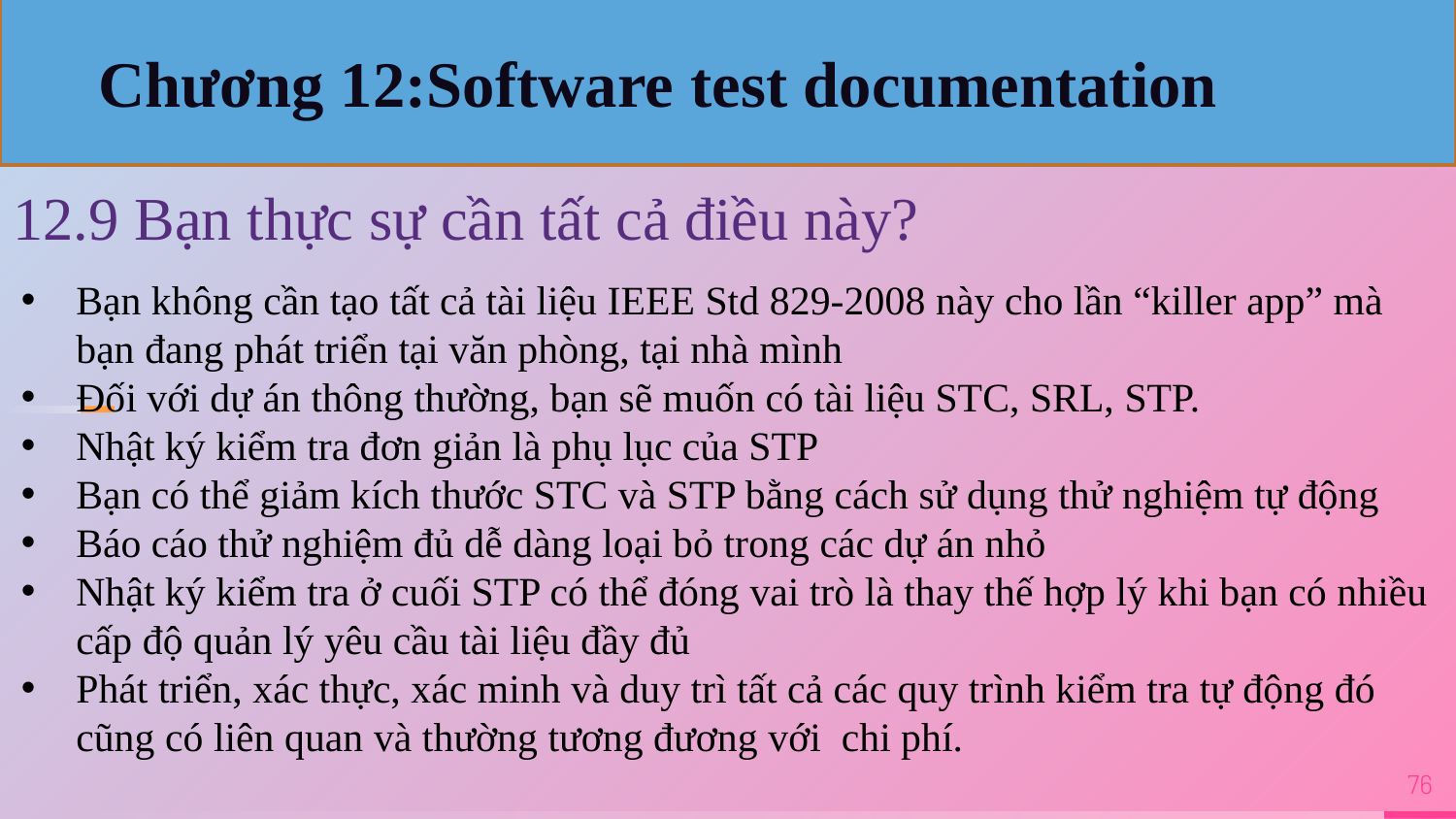

Chương 12:Software test documentation
12.9 Bạn thực sự cần tất cả điều này?
Bạn không cần tạo tất cả tài liệu IEEE Std 829-2008 này cho lần “killer app” mà bạn đang phát triển tại văn phòng, tại nhà mình
Đối với dự án thông thường, bạn sẽ muốn có tài liệu STC, SRL, STP.
Nhật ký kiểm tra đơn giản là phụ lục của STP
Bạn có thể giảm kích thước STC và STP bằng cách sử dụng thử nghiệm tự động
Báo cáo thử nghiệm đủ dễ dàng loại bỏ trong các dự án nhỏ
Nhật ký kiểm tra ở cuối STP có thể đóng vai trò là thay thế hợp lý khi bạn có nhiều cấp độ quản lý yêu cầu tài liệu đầy đủ
Phát triển, xác thực, xác minh và duy trì tất cả các quy trình kiểm tra tự động đó cũng có liên quan và thường tương đương với  chi phí.
76